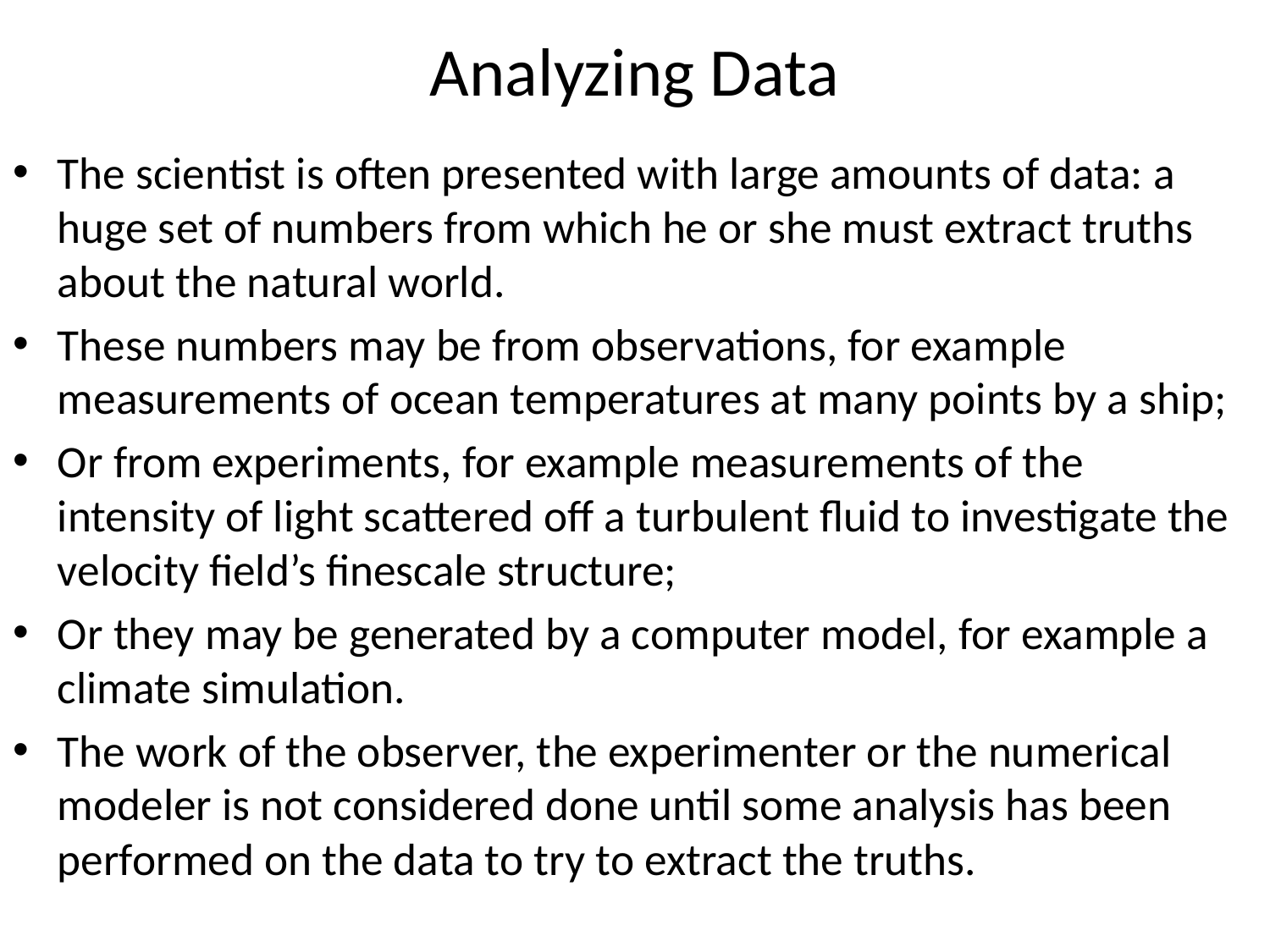

# Analyzing Data
The scientist is often presented with large amounts of data: a huge set of numbers from which he or she must extract truths about the natural world.
These numbers may be from observations, for example measurements of ocean temperatures at many points by a ship;
Or from experiments, for example measurements of the intensity of light scattered off a turbulent fluid to investigate the velocity field’s finescale structure;
Or they may be generated by a computer model, for example a climate simulation.
The work of the observer, the experimenter or the numerical modeler is not considered done until some analysis has been performed on the data to try to extract the truths.